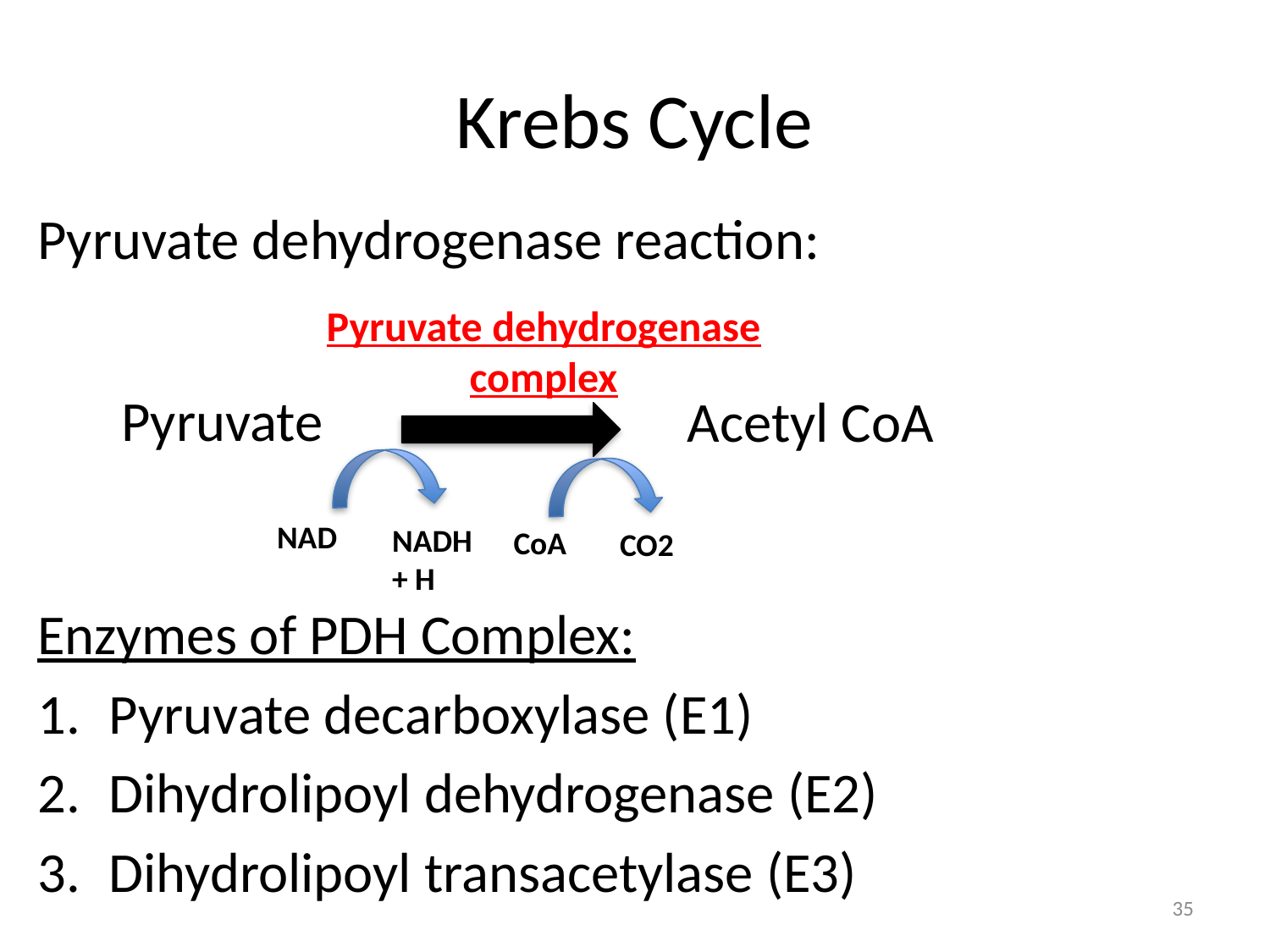

# Krebs Cycle
Pyruvate dehydrogenase reaction:

Enzymes of PDH Complex:
Pyruvate decarboxylase (E1)
Dihydrolipoyl dehydrogenase (E2)
Dihydrolipoyl transacetylase (E3)

Pyruvate dehydrogenase complex
Pyruvate
Acetyl CoA

NAD
NADH + H
CoA
CO2
35